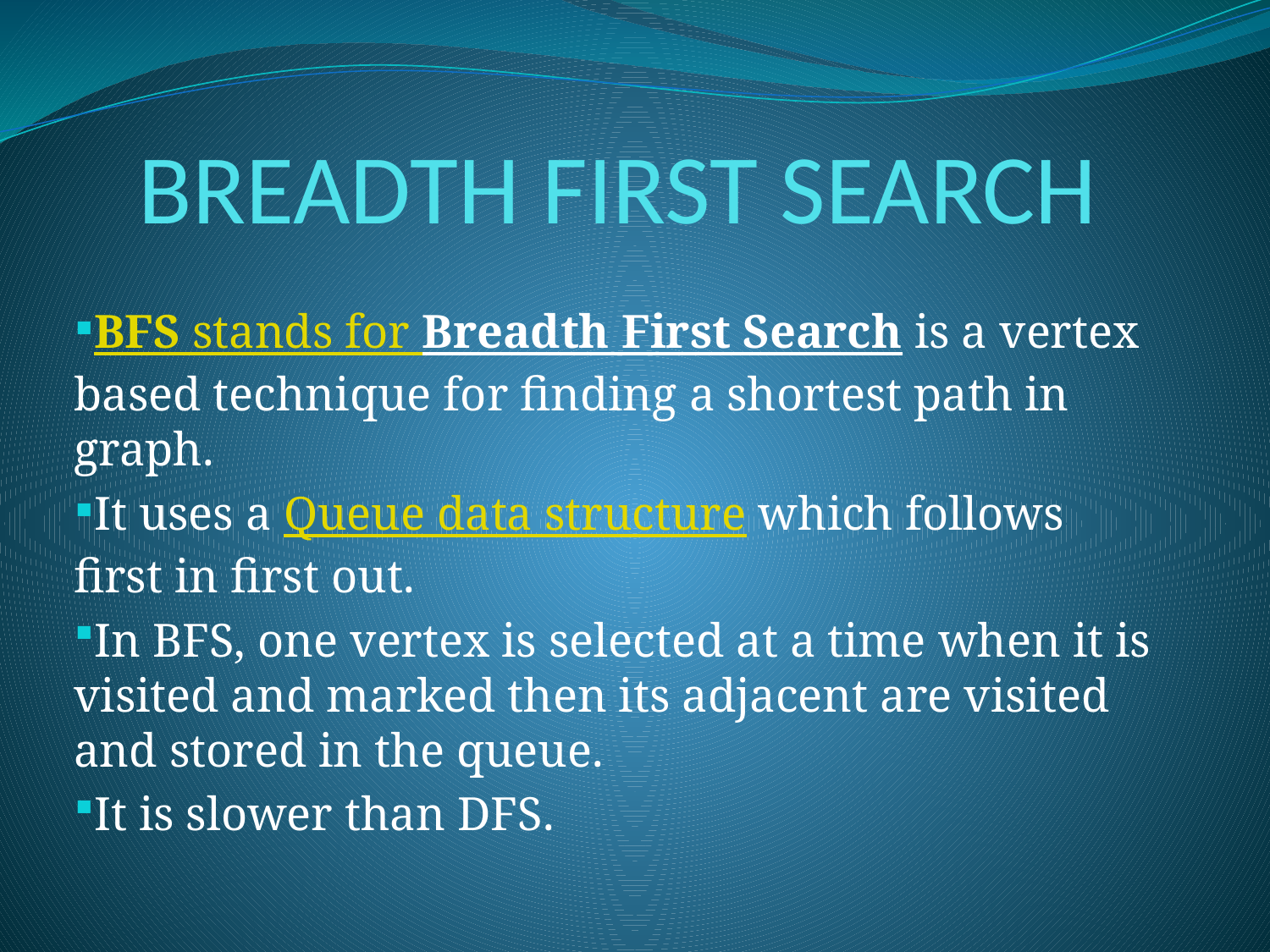

# BREADTH FIRST SEARCH
BFS stands for Breadth First Search is a vertex based technique for finding a shortest path in graph.
It uses a Queue data structure which follows first in first out.
In BFS, one vertex is selected at a time when it is visited and marked then its adjacent are visited and stored in the queue.
It is slower than DFS.